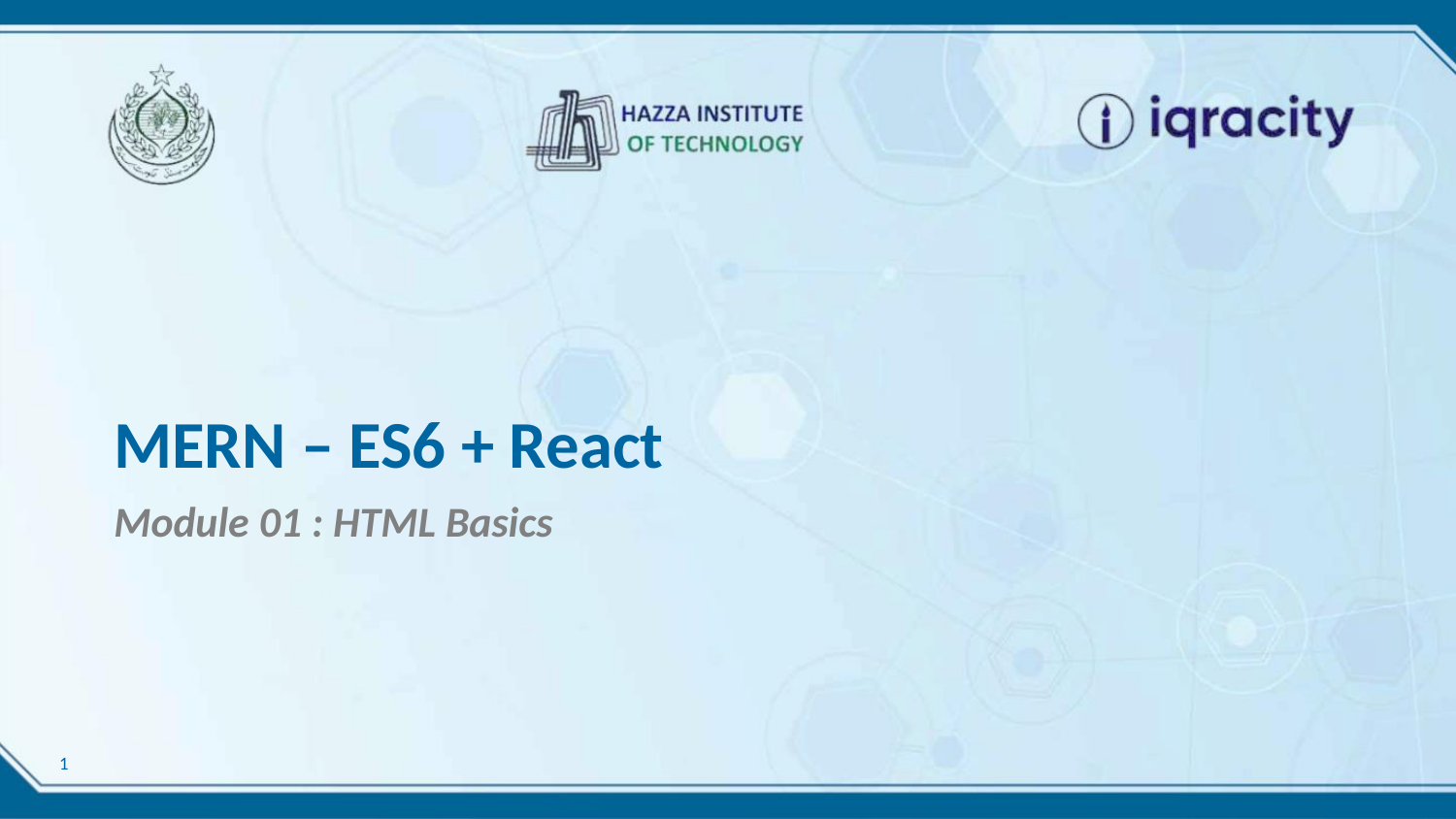

MERN – ES6 + React
Module 01 : HTML Basics
1